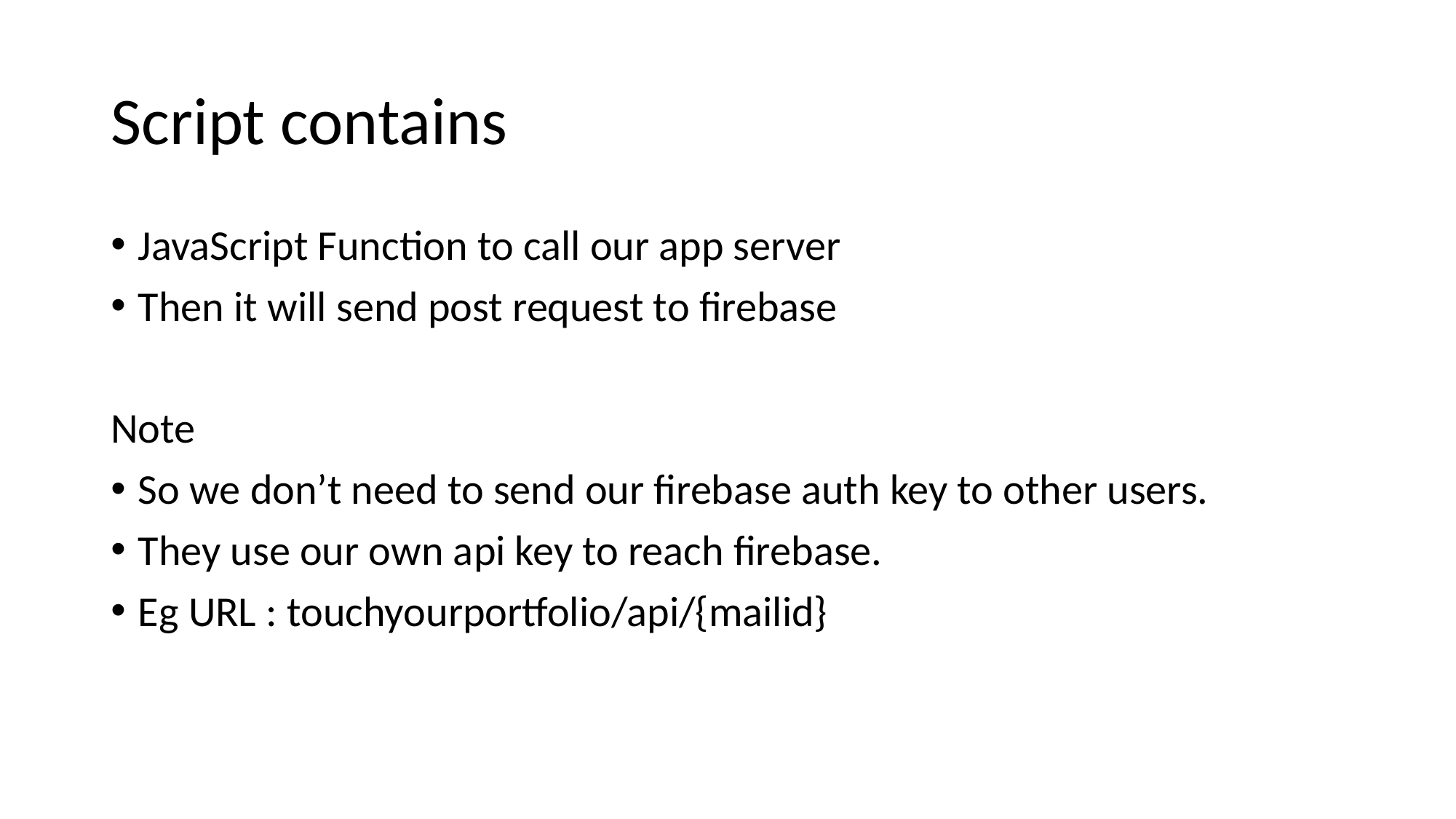

# Script contains
JavaScript Function to call our app server
Then it will send post request to firebase

Note
So we don’t need to send our firebase auth key to other users.
They use our own api key to reach firebase.
Eg URL : touchyourportfolio/api/{mailid}